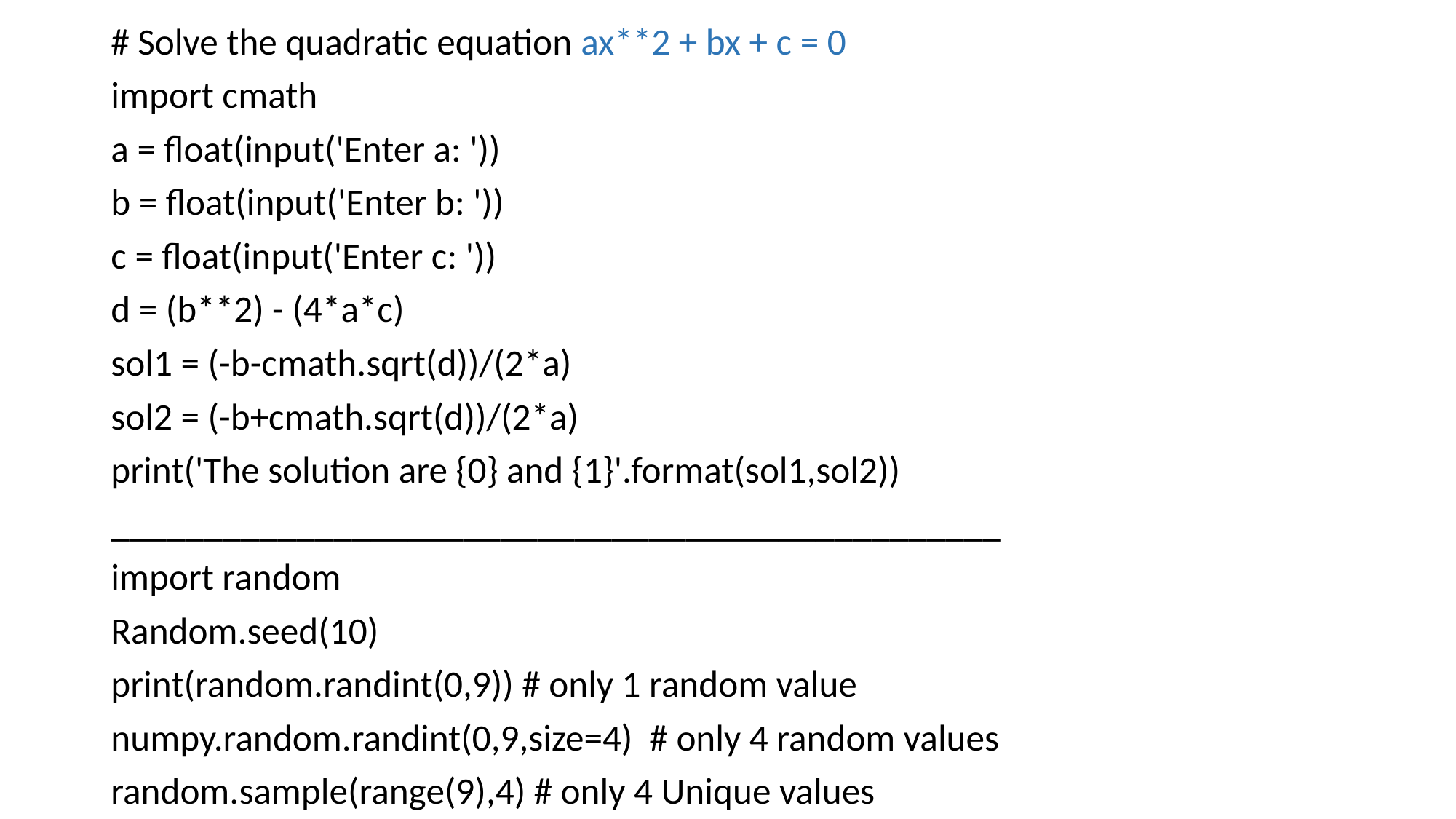

# Solve the quadratic equation ax**2 + bx + c = 0
import cmath
a = float(input('Enter a: '))
b = float(input('Enter b: '))
c = float(input('Enter c: '))
d = (b**2) - (4*a*c)
sol1 = (-b-cmath.sqrt(d))/(2*a)
sol2 = (-b+cmath.sqrt(d))/(2*a)
print('The solution are {0} and {1}'.format(sol1,sol2))
________________________________________________
import random
Random.seed(10)
print(random.randint(0,9)) # only 1 random value
numpy.random.randint(0,9,size=4)  # only 4 random values
random.sample(range(9),4) # only 4 Unique values